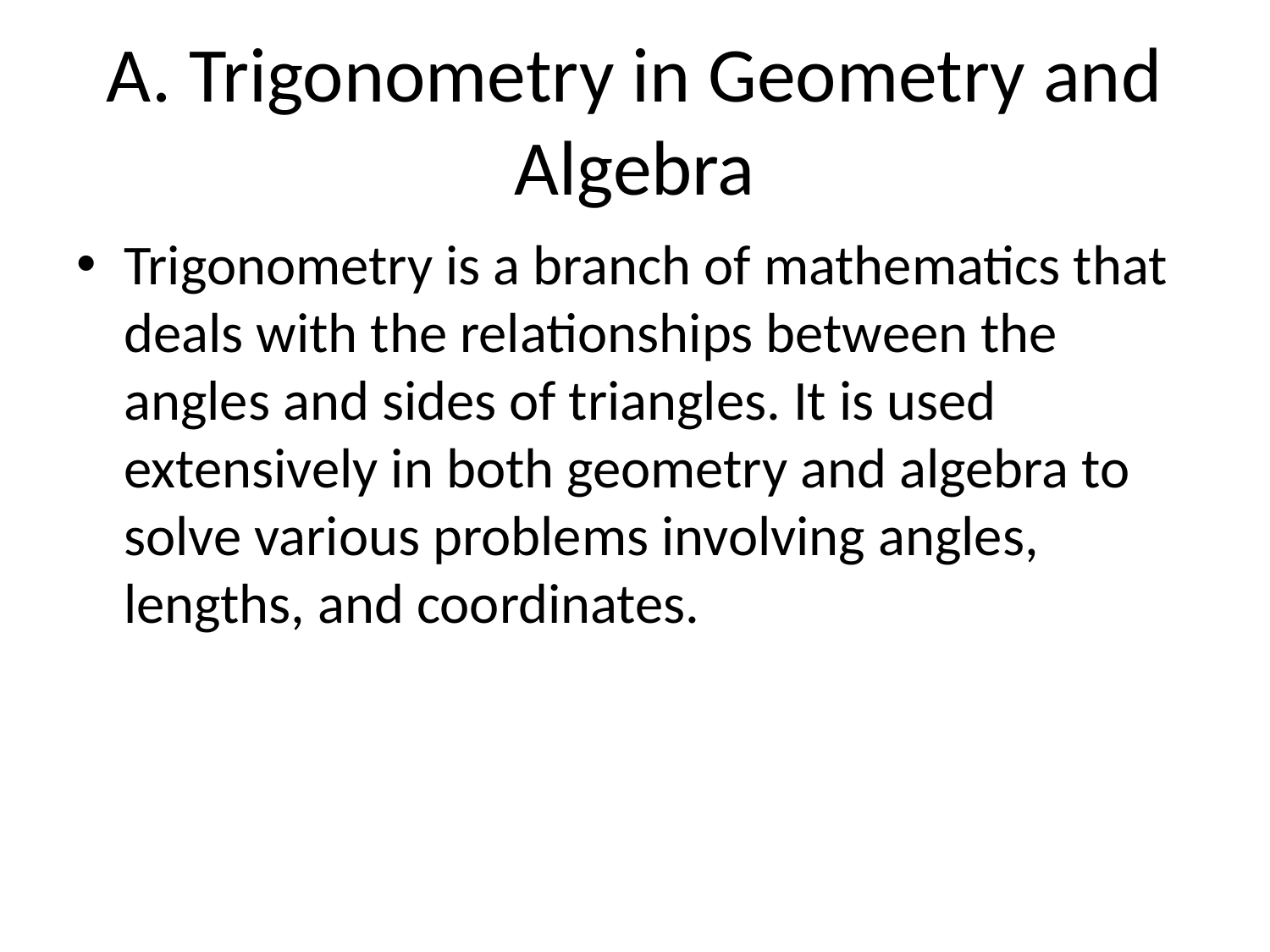

# A. Trigonometry in Geometry and Algebra
Trigonometry is a branch of mathematics that deals with the relationships between the angles and sides of triangles. It is used extensively in both geometry and algebra to solve various problems involving angles, lengths, and coordinates.